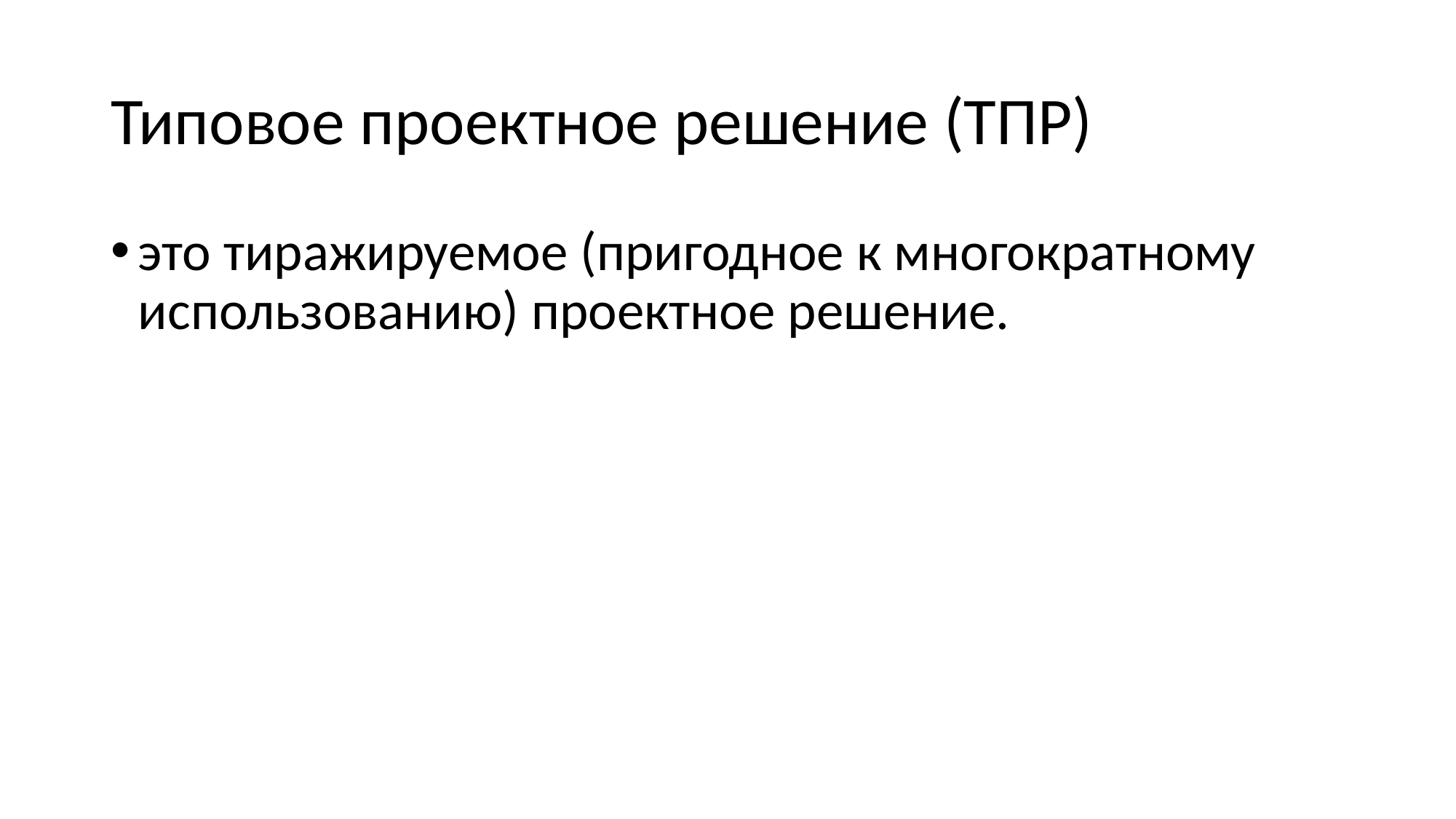

# Типовое проектное решение (ТПР)
это тиражируемое (пригодное к многократному использованию) проектное решение.